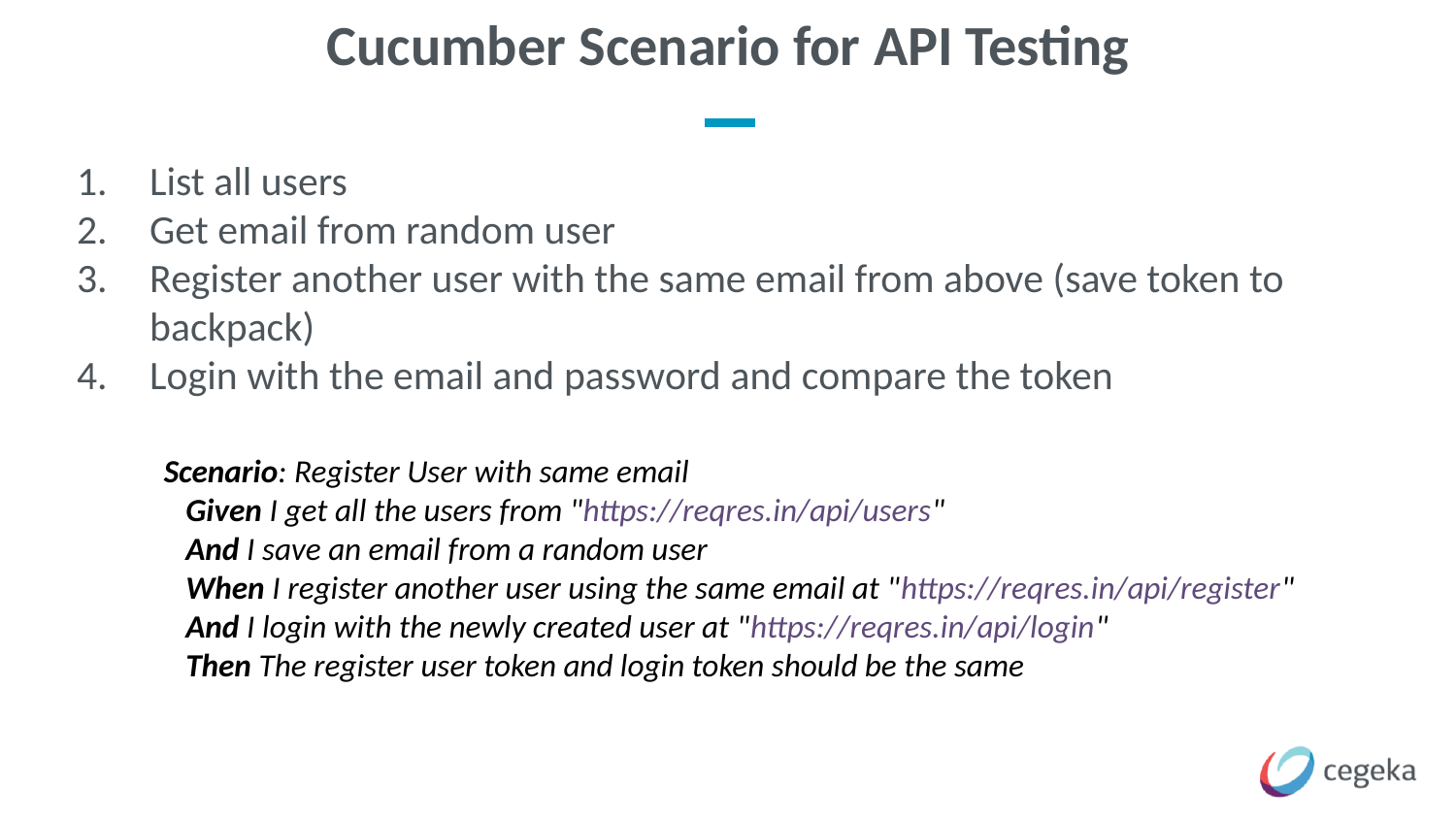

# Cucumber Scenario for API Testing
List all users
Get email from random user
Register another user with the same email from above (save token to backpack)
Login with the email and password and compare the token

 Scenario: Register User with same email
    Given I get all the users from "https://reqres.in/api/users"
    And I save an email from a random user
    When I register another user using the same email at "https://reqres.in/api/register"
    And I login with the newly created user at "https://reqres.in/api/login"
    Then The register user token and login token should be the same